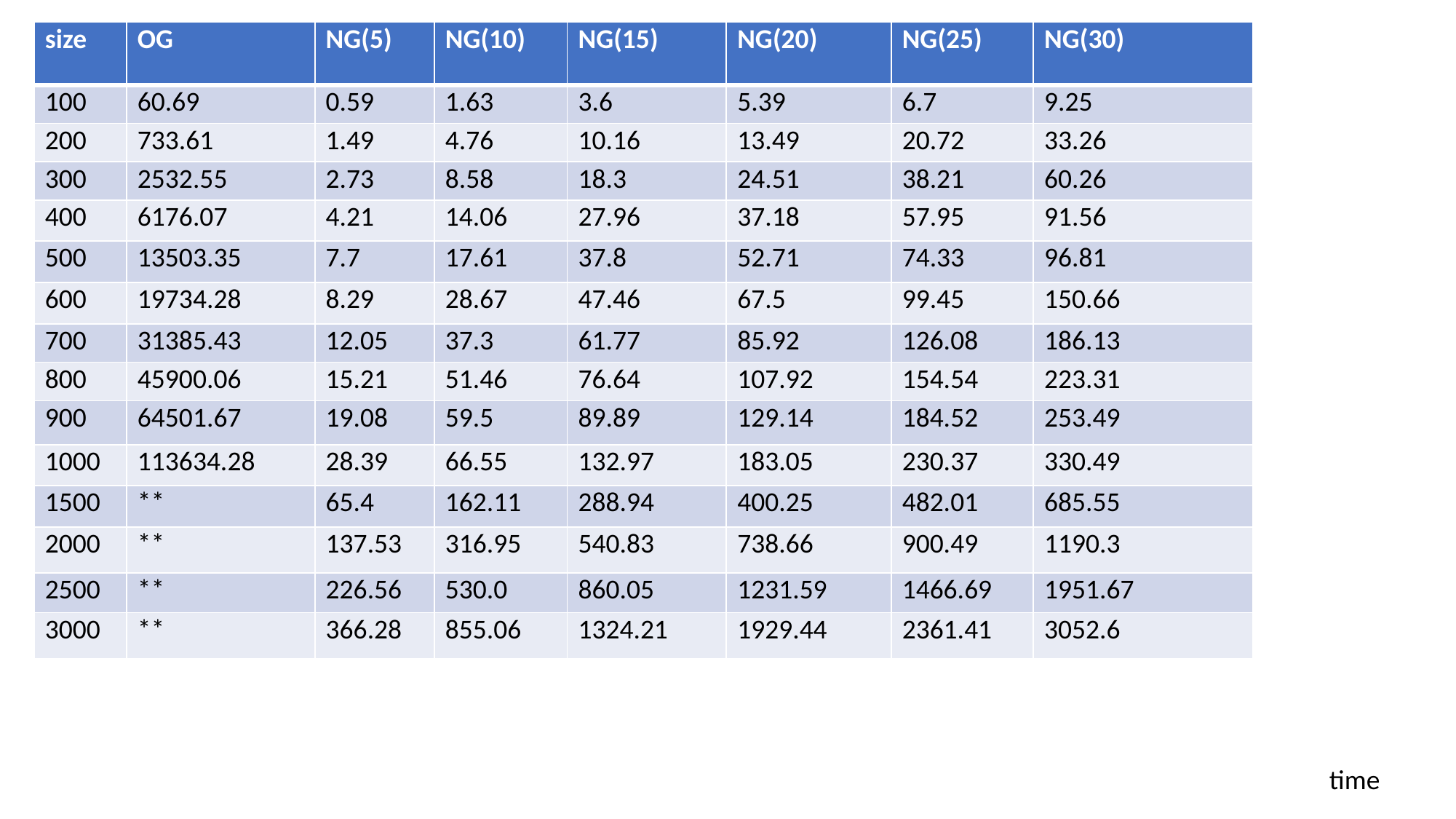

| size | OG | NG(5) | NG(10) | NG(15) | NG(20) | NG(25) | NG(30) |
| --- | --- | --- | --- | --- | --- | --- | --- |
| 100 | 60.69 | 0.59 | 1.63 | 3.6 | 5.39 | 6.7 | 9.25 |
| 200 | 733.61 | 1.49 | 4.76 | 10.16 | 13.49 | 20.72 | 33.26 |
| 300 | 2532.55 | 2.73 | 8.58 | 18.3 | 24.51 | 38.21 | 60.26 |
| 400 | 6176.07 | 4.21 | 14.06 | 27.96 | 37.18 | 57.95 | 91.56 |
| 500 | 13503.35 | 7.7 | 17.61 | 37.8 | 52.71 | 74.33 | 96.81 |
| 600 | 19734.28 | 8.29 | 28.67 | 47.46 | 67.5 | 99.45 | 150.66 |
| 700 | 31385.43 | 12.05 | 37.3 | 61.77 | 85.92 | 126.08 | 186.13 |
| 800 | 45900.06 | 15.21 | 51.46 | 76.64 | 107.92 | 154.54 | 223.31 |
| 900 | 64501.67 | 19.08 | 59.5 | 89.89 | 129.14 | 184.52 | 253.49 |
| 1000 | 113634.28 | 28.39 | 66.55 | 132.97 | 183.05 | 230.37 | 330.49 |
| 1500 | \*\* | 65.4 | 162.11 | 288.94 | 400.25 | 482.01 | 685.55 |
| 2000 | \*\* | 137.53 | 316.95 | 540.83 | 738.66 | 900.49 | 1190.3 |
| 2500 | \*\* | 226.56 | 530.0 | 860.05 | 1231.59 | 1466.69 | 1951.67 |
| 3000 | \*\* | 366.28 | 855.06 | 1324.21 | 1929.44 | 2361.41 | 3052.6 |
time